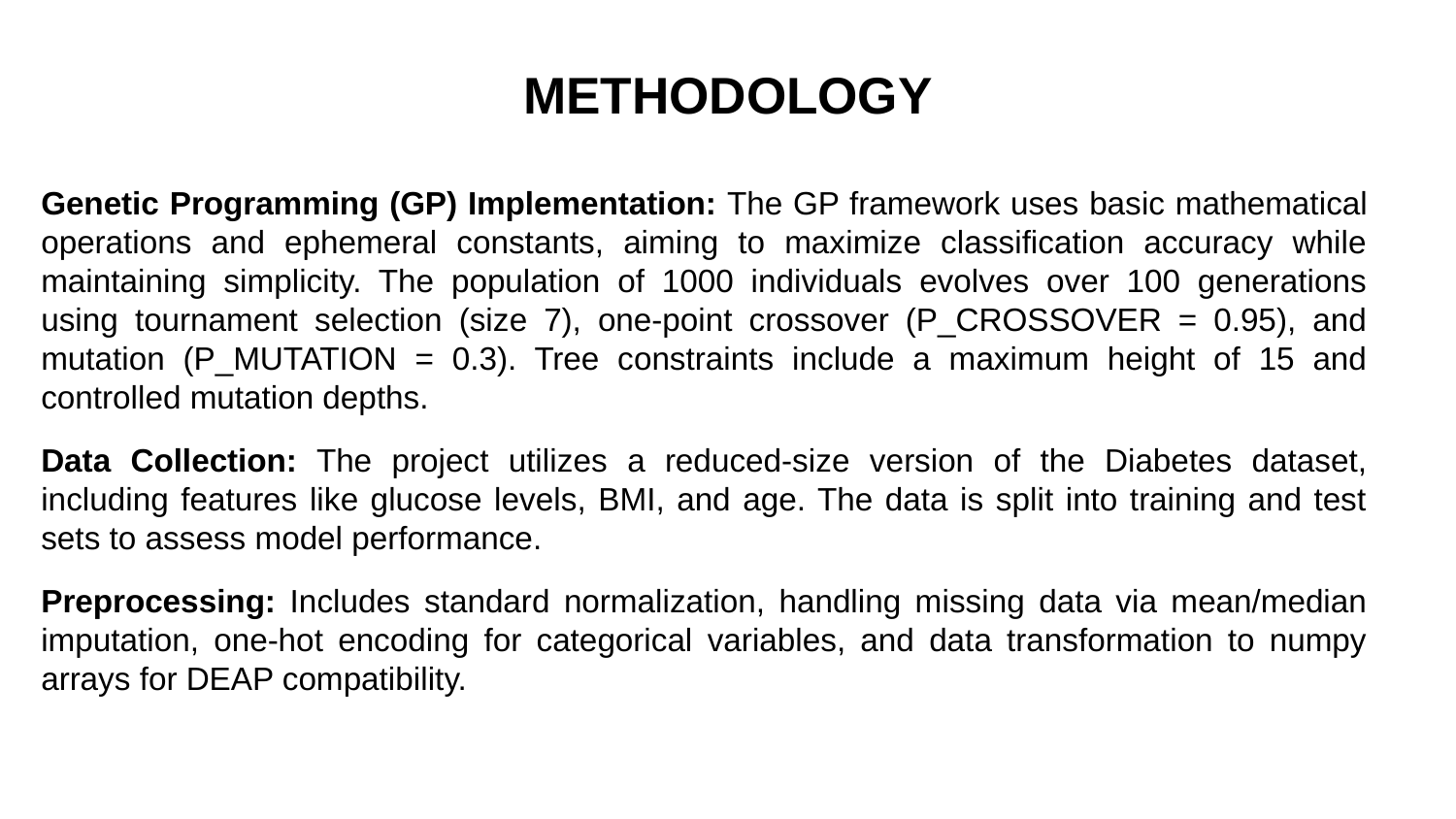

# METHODOLOGY
Genetic Programming (GP) Implementation: The GP framework uses basic mathematical operations and ephemeral constants, aiming to maximize classification accuracy while maintaining simplicity. The population of 1000 individuals evolves over 100 generations using tournament selection (size 7), one-point crossover (P_CROSSOVER = 0.95), and mutation (P_MUTATION = 0.3). Tree constraints include a maximum height of 15 and controlled mutation depths.
Data Collection: The project utilizes a reduced-size version of the Diabetes dataset, including features like glucose levels, BMI, and age. The data is split into training and test sets to assess model performance.
Preprocessing: Includes standard normalization, handling missing data via mean/median imputation, one-hot encoding for categorical variables, and data transformation to numpy arrays for DEAP compatibility.